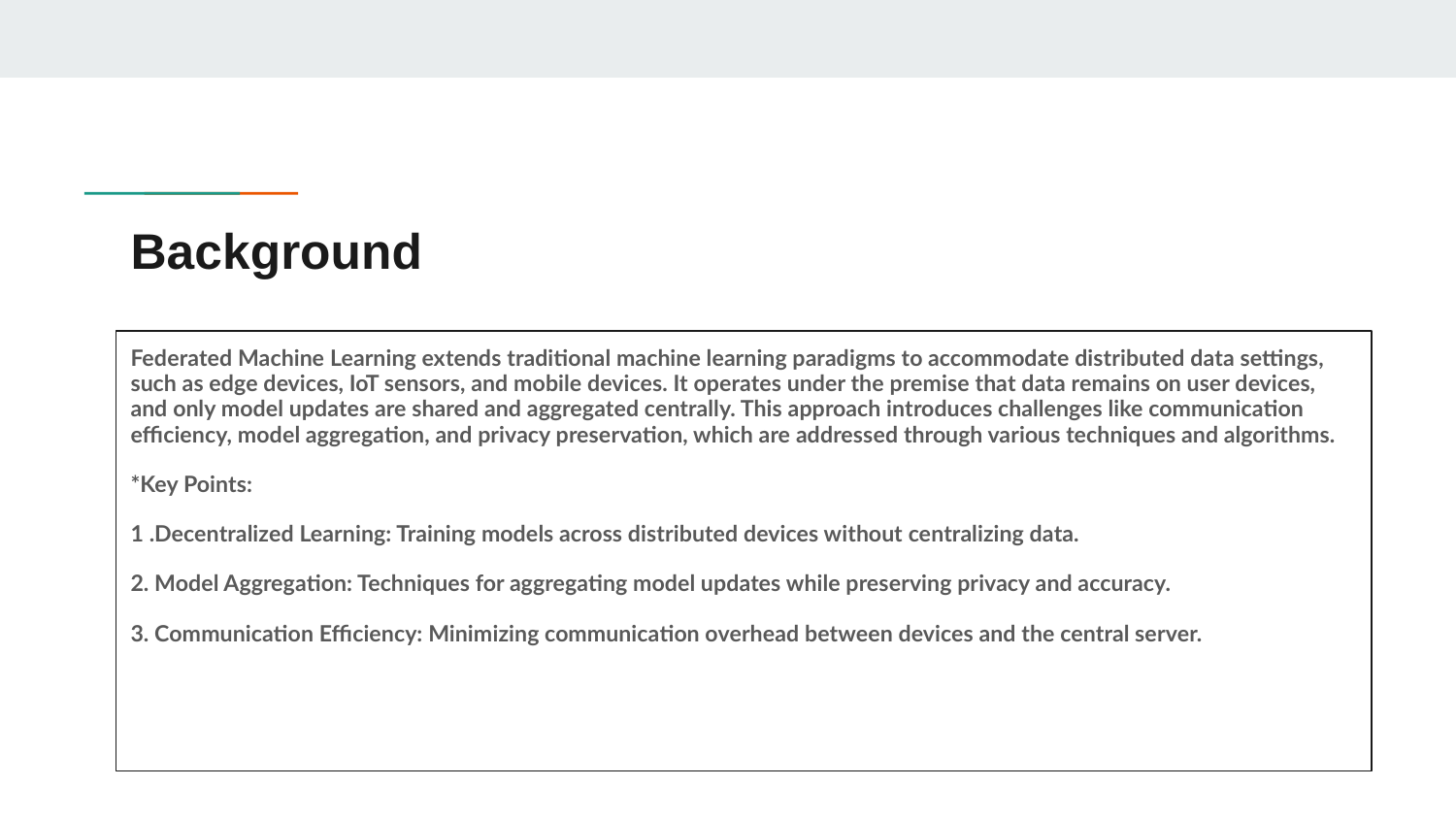

# Background
Federated Machine Learning extends traditional machine learning paradigms to accommodate distributed data settings, such as edge devices, IoT sensors, and mobile devices. It operates under the premise that data remains on user devices, and only model updates are shared and aggregated centrally. This approach introduces challenges like communication efficiency, model aggregation, and privacy preservation, which are addressed through various techniques and algorithms.
*Key Points:
1 .Decentralized Learning: Training models across distributed devices without centralizing data.
2. Model Aggregation: Techniques for aggregating model updates while preserving privacy and accuracy.
3. Communication Efficiency: Minimizing communication overhead between devices and the central server.